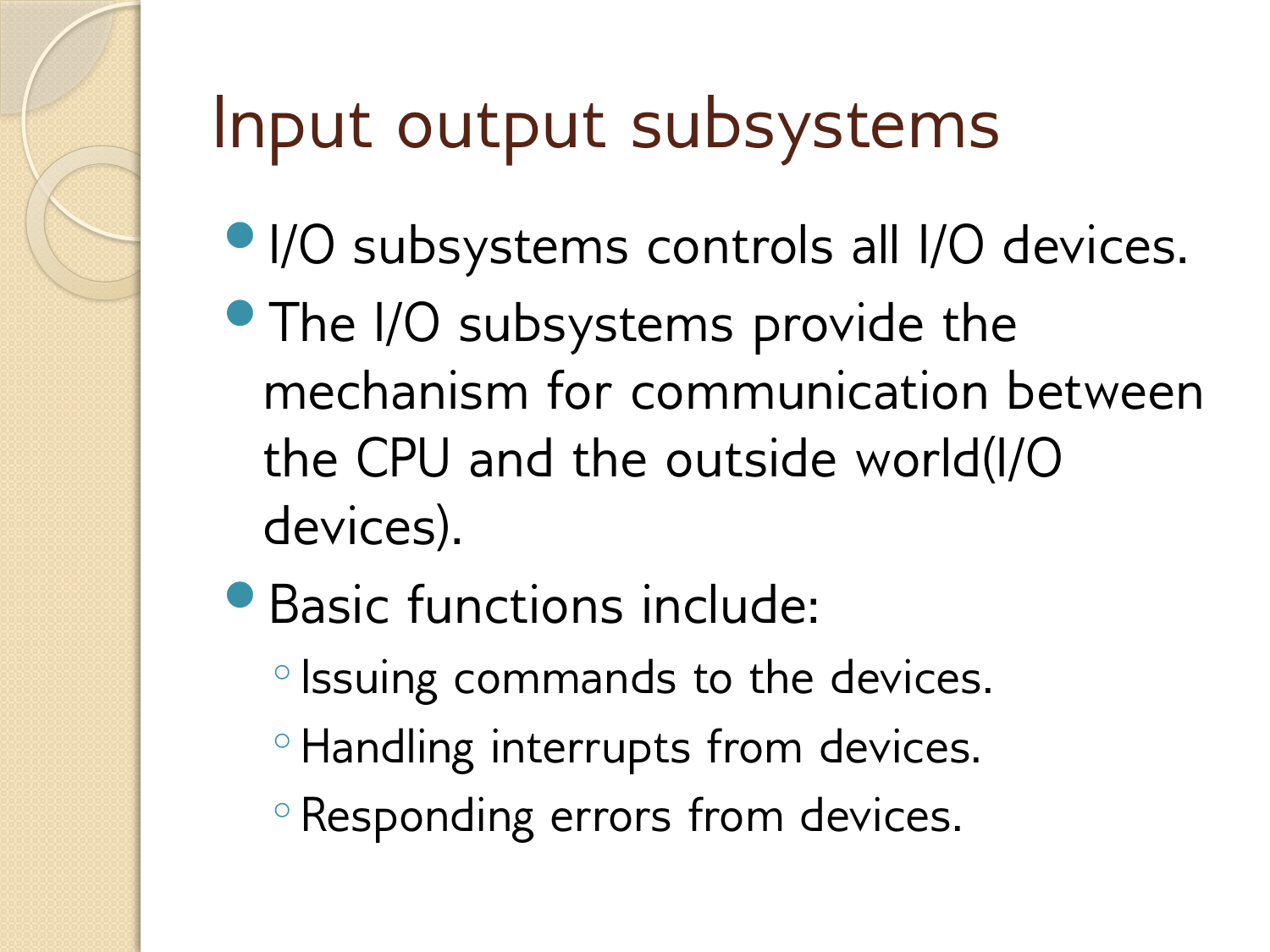

# Input output subsystems
I/O subsystems controls all I/O devices.
The I/O subsystems provide the mechanism for communication between the CPU and the outside world(I/O devices).
Basic functions include:
Issuing commands to the devices.
Handling interrupts from devices.
Responding errors from devices.